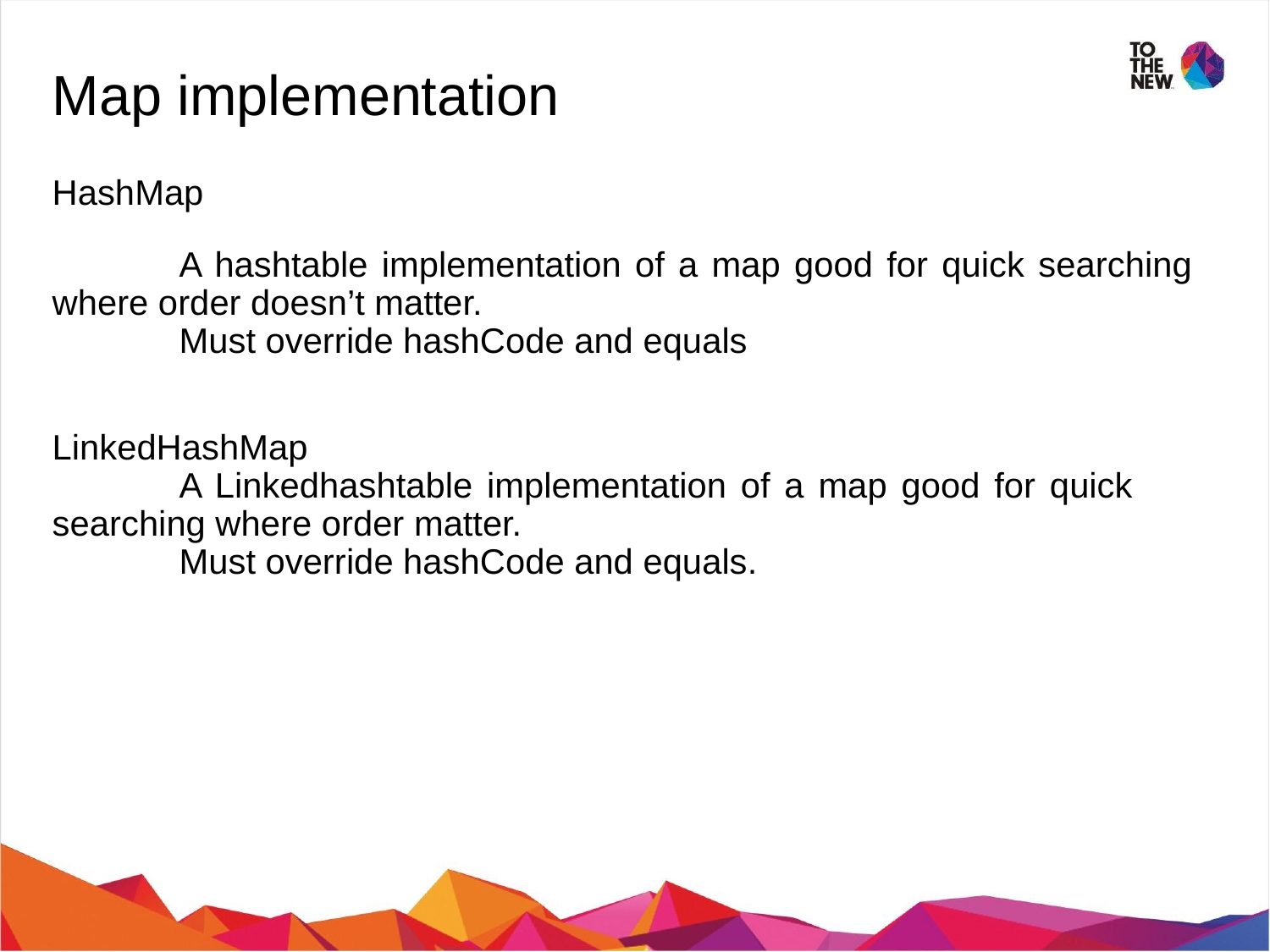

Map implementation
HashMap

	A hashtable implementation of a map good for quick searching 	where order doesn’t matter.
	Must override hashCode and equals

LinkedHashMap
	A Linkedhashtable implementation of a map good for quick 	searching where order matter.
	Must override hashCode and equals.